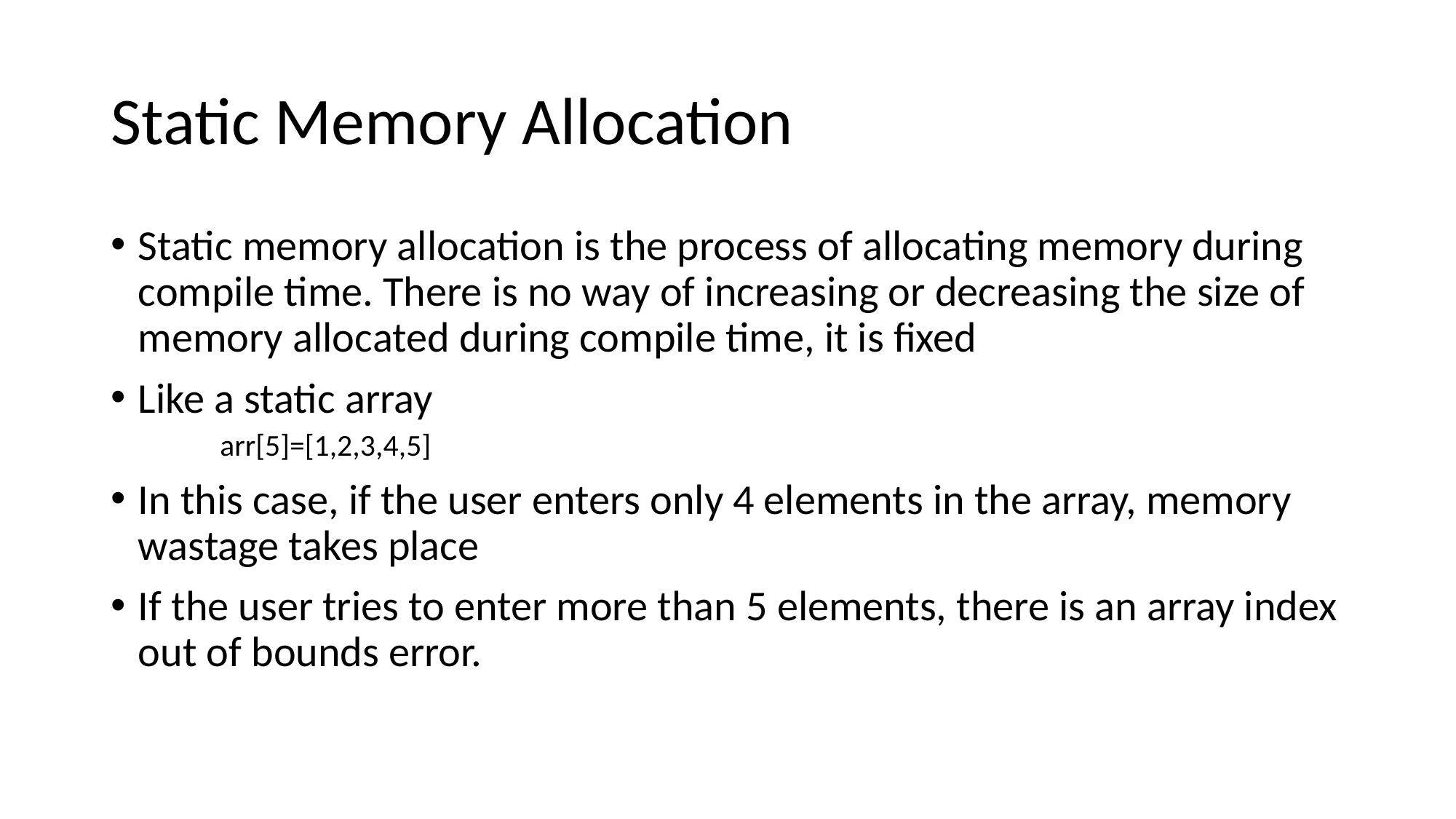

# Static Memory Allocation
Static memory allocation is the process of allocating memory during compile time. There is no way of increasing or decreasing the size of memory allocated during compile time, it is fixed
Like a static array
arr[5]=[1,2,3,4,5]
In this case, if the user enters only 4 elements in the array, memory wastage takes place
If the user tries to enter more than 5 elements, there is an array index out of bounds error.